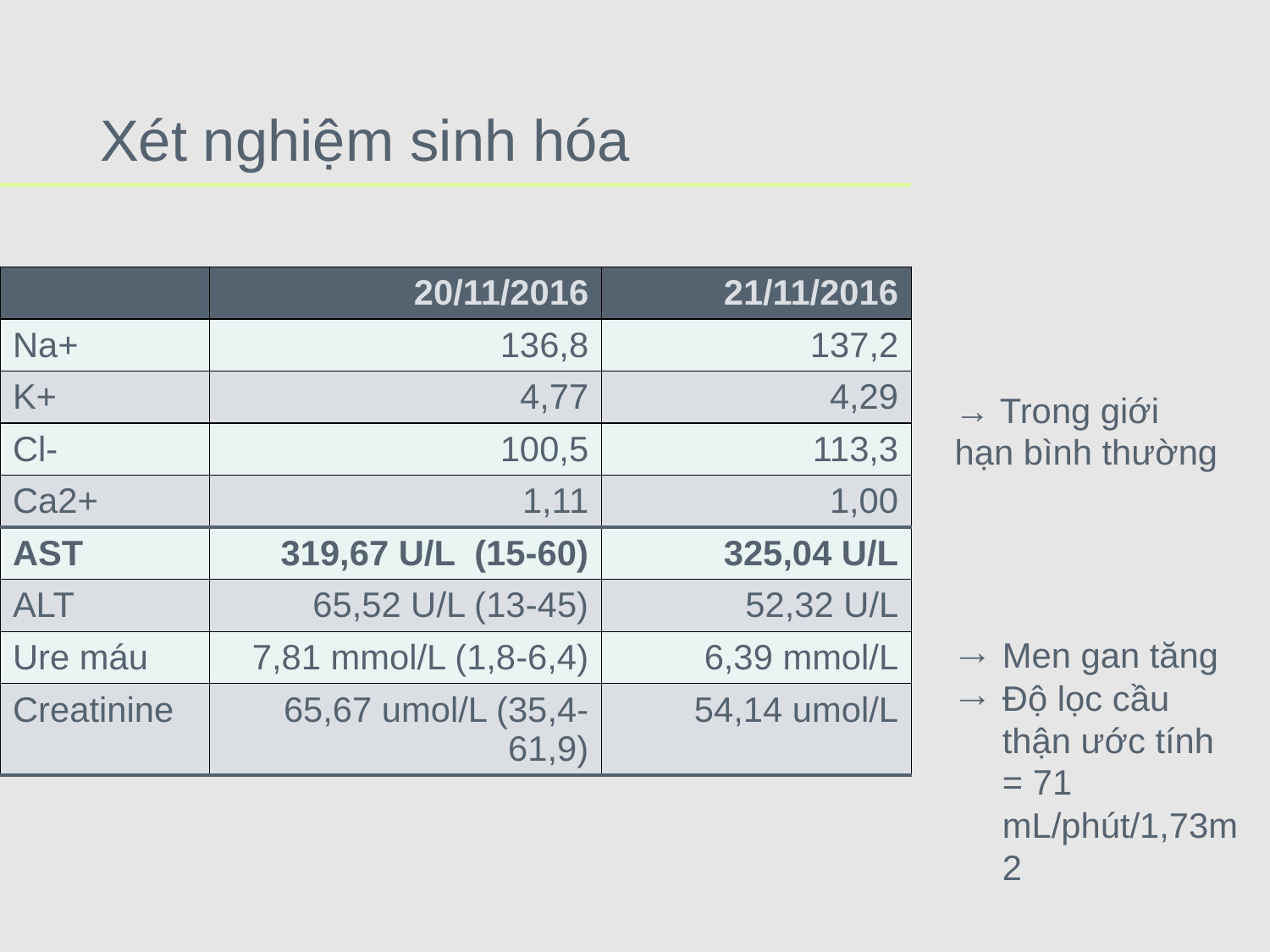

# Xét nghiệm sinh hóa
|  | 20/11/2016 | 21/11/2016 |
| --- | --- | --- |
| Na+ | 136,8 | 137,2 |
| K+ | 4,77 | 4,29 |
| Cl- | 100,5 | 113,3 |
| Ca2+ | 1,11 | 1,00 |
| AST | 319,67 U/L (15-60) | 325,04 U/L |
| ALT | 65,52 U/L (13-45) | 52,32 U/L |
| Ure máu | 7,81 mmol/L (1,8-6,4) | 6,39 mmol/L |
| Creatinine | 65,67 umol/L (35,4-61,9) | 54,14 umol/L |
→ Trong giới hạn bình thường
Men gan tăng
Độ lọc cầu thận ước tính = 71 mL/phút/1,73m2